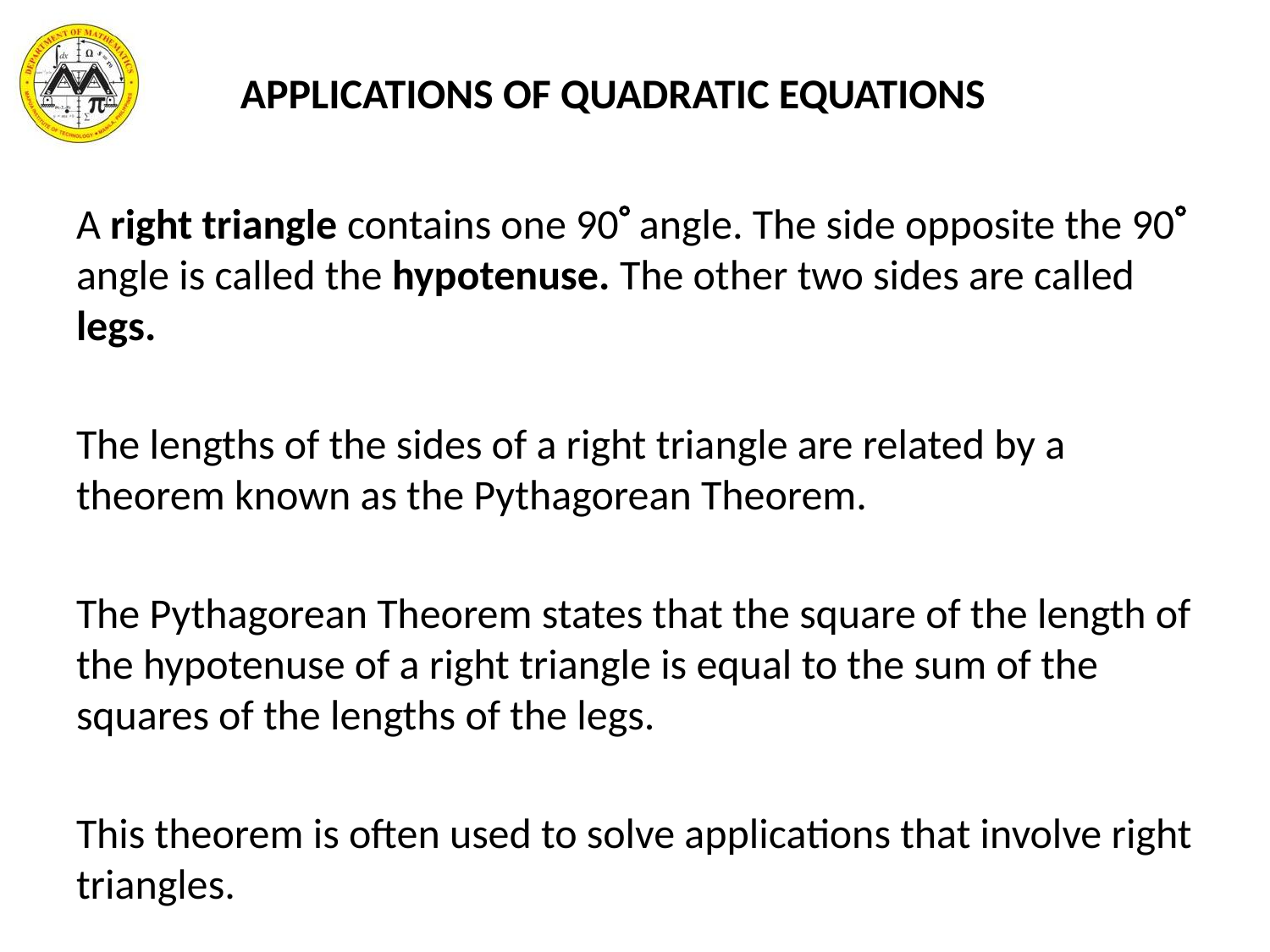

# APPLICATIONS OF QUADRATIC EQUATIONS
A right triangle contains one 90° angle. The side opposite the 90° angle is called the hypotenuse. The other two sides are called legs.

The lengths of the sides of a right triangle are related by a theorem known as the Pythagorean Theorem.

The Pythagorean Theorem states that the square of the length of the hypotenuse of a right triangle is equal to the sum of the squares of the lengths of the legs.

This theorem is often used to solve applications that involve right triangles.